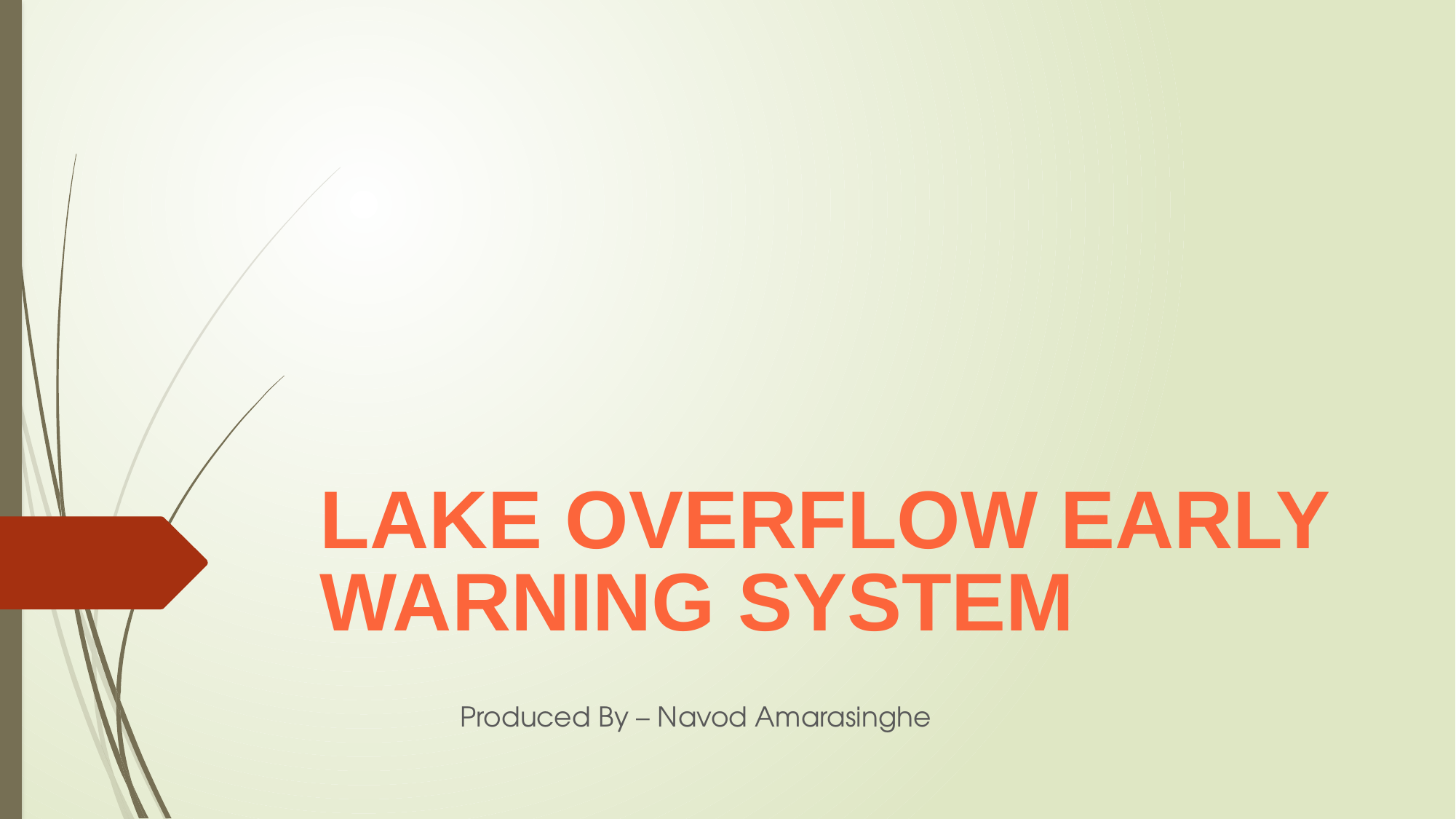

# LAKE OVERFLOW EARLY WARNING SYSTEM
Produced By – Navod Amarasinghe